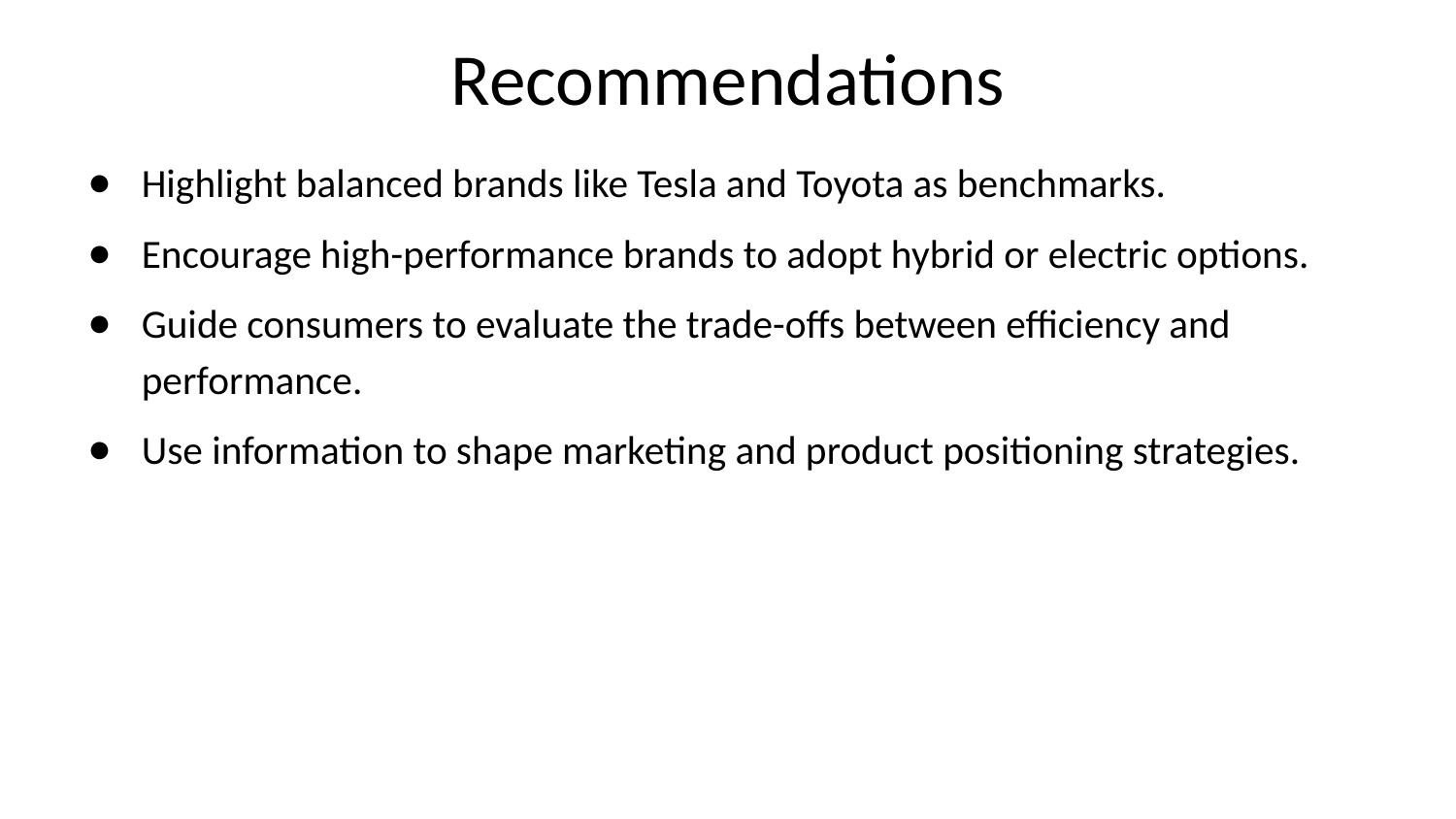

# Recommendations
Highlight balanced brands like Tesla and Toyota as benchmarks.
Encourage high-performance brands to adopt hybrid or electric options.
Guide consumers to evaluate the trade-offs between efficiency and performance.
Use information to shape marketing and product positioning strategies.